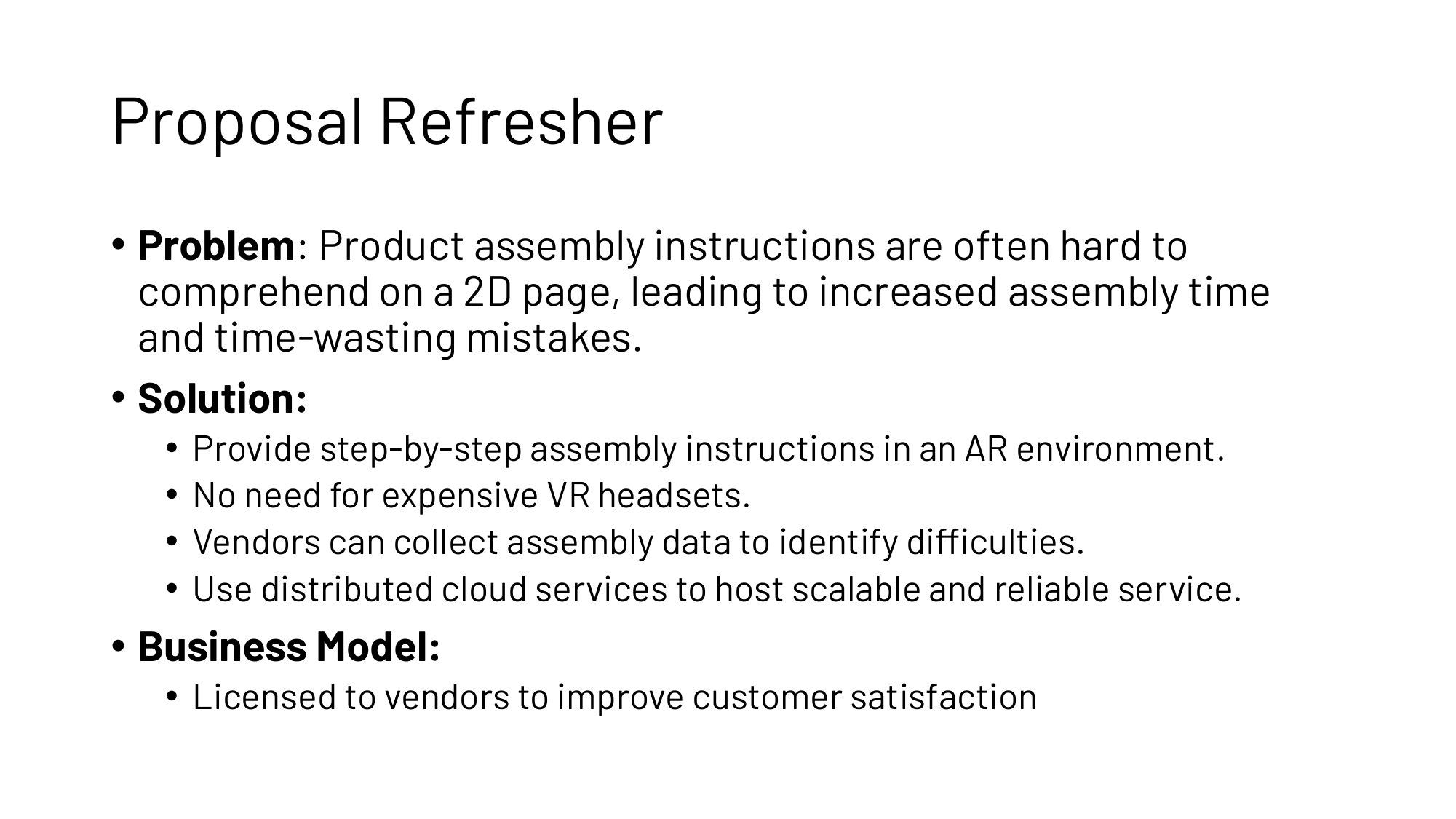

# Proposal Refresher
Problem: Product assembly instructions are often hard to comprehend on a 2D page, leading to increased assembly time and time-wasting mistakes.
Solution:
Provide step-by-step assembly instructions in an AR environment.
No need for expensive VR headsets.
Vendors can collect assembly data to identify difficulties.
Use distributed cloud services to host scalable and reliable service.
Business Model:
Licensed to vendors to improve customer satisfaction